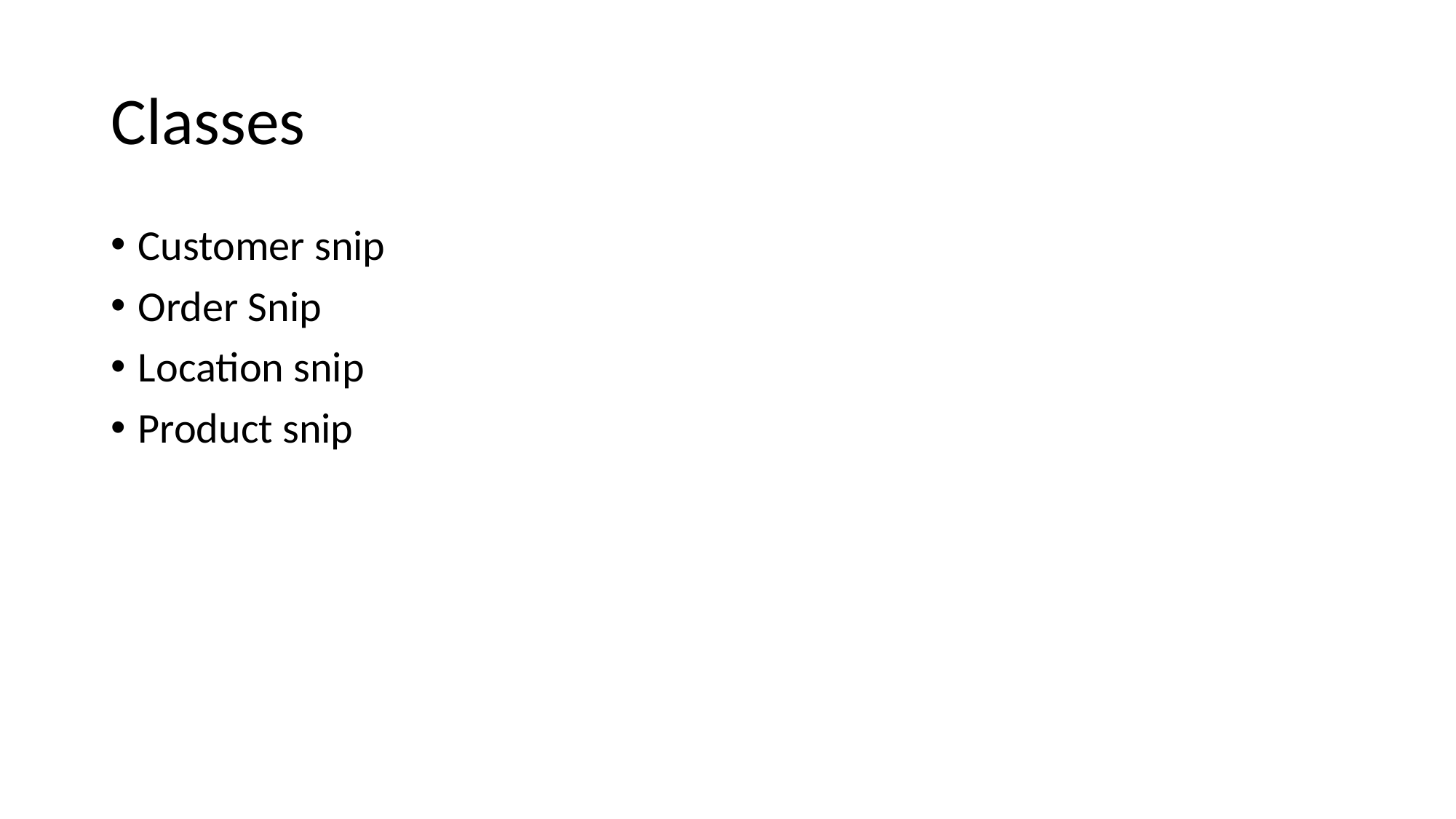

# Classes
Customer snip
Order Snip
Location snip
Product snip